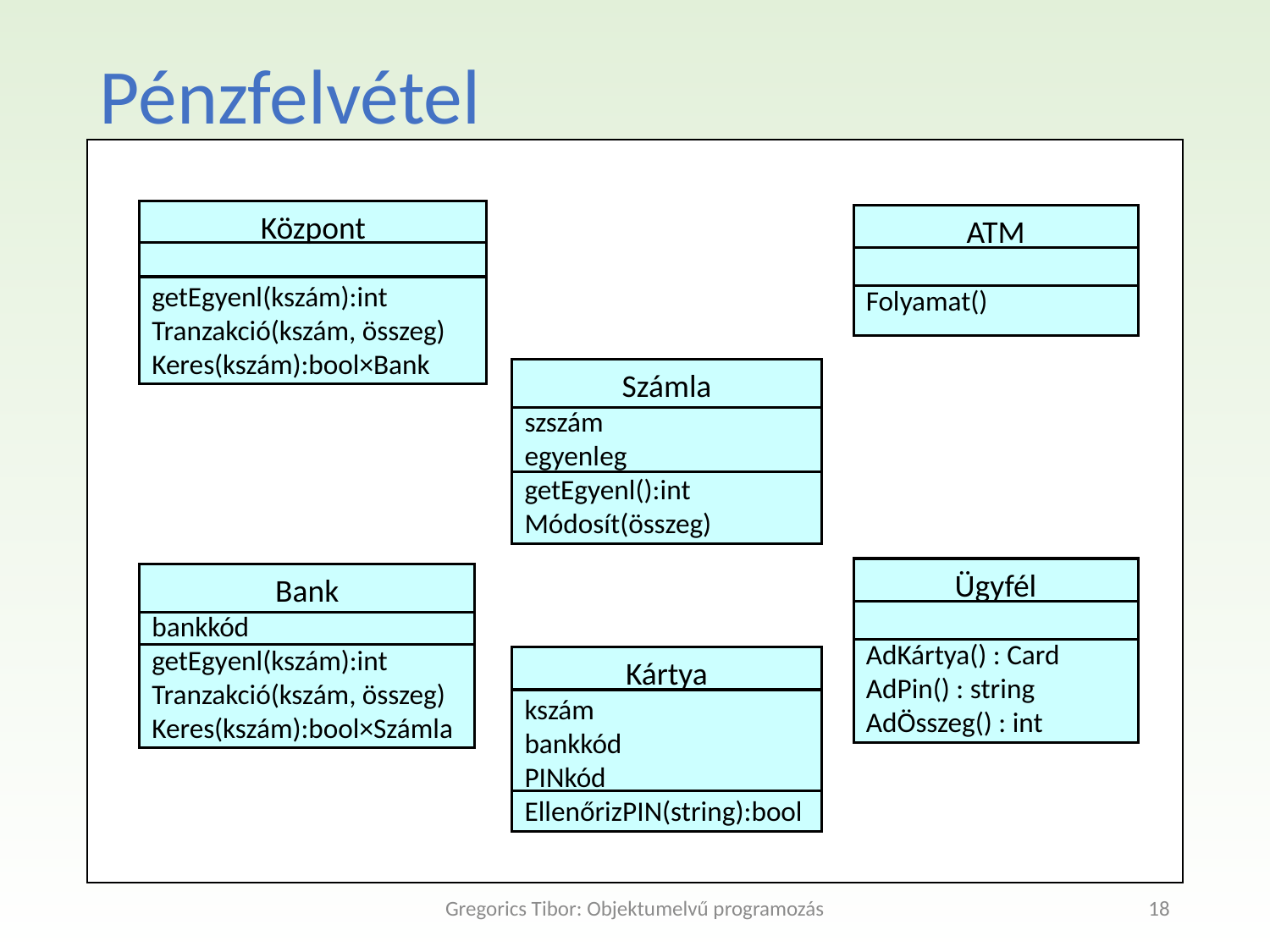

Pénzfelvétel

Központ

getEgyenl(kszám):int
Tranzakció(kszám, összeg)
Keres(kszám):bool×Bank
ATM

Folyamat()

Számla
szszám
egyenleg
getEgyenl():int
Módosít(összeg)

Ügyfél

AdKártya() : Card
AdPin() : string
AdÖsszeg() : int

Bank
bankkód
getEgyenl(kszám):int
Tranzakció(kszám, összeg)
Keres(kszám):bool×Számla

Kártya
kszám
bankkód
PINkód
EllenőrizPIN(string):bool

Gregorics Tibor: Objektumelvű programozás
18